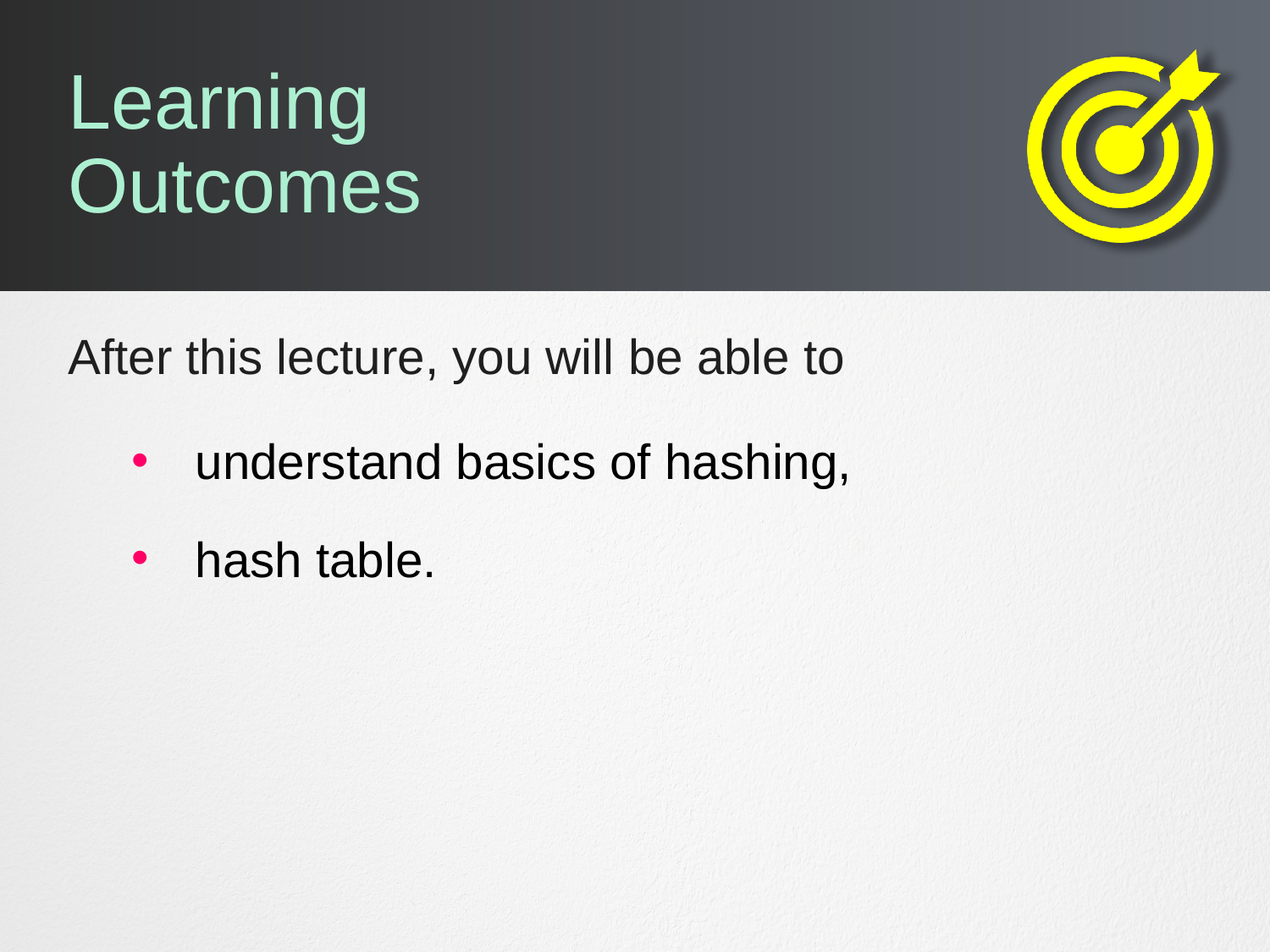

# Learning Outcomes
understand basics of hashing,
hash table.